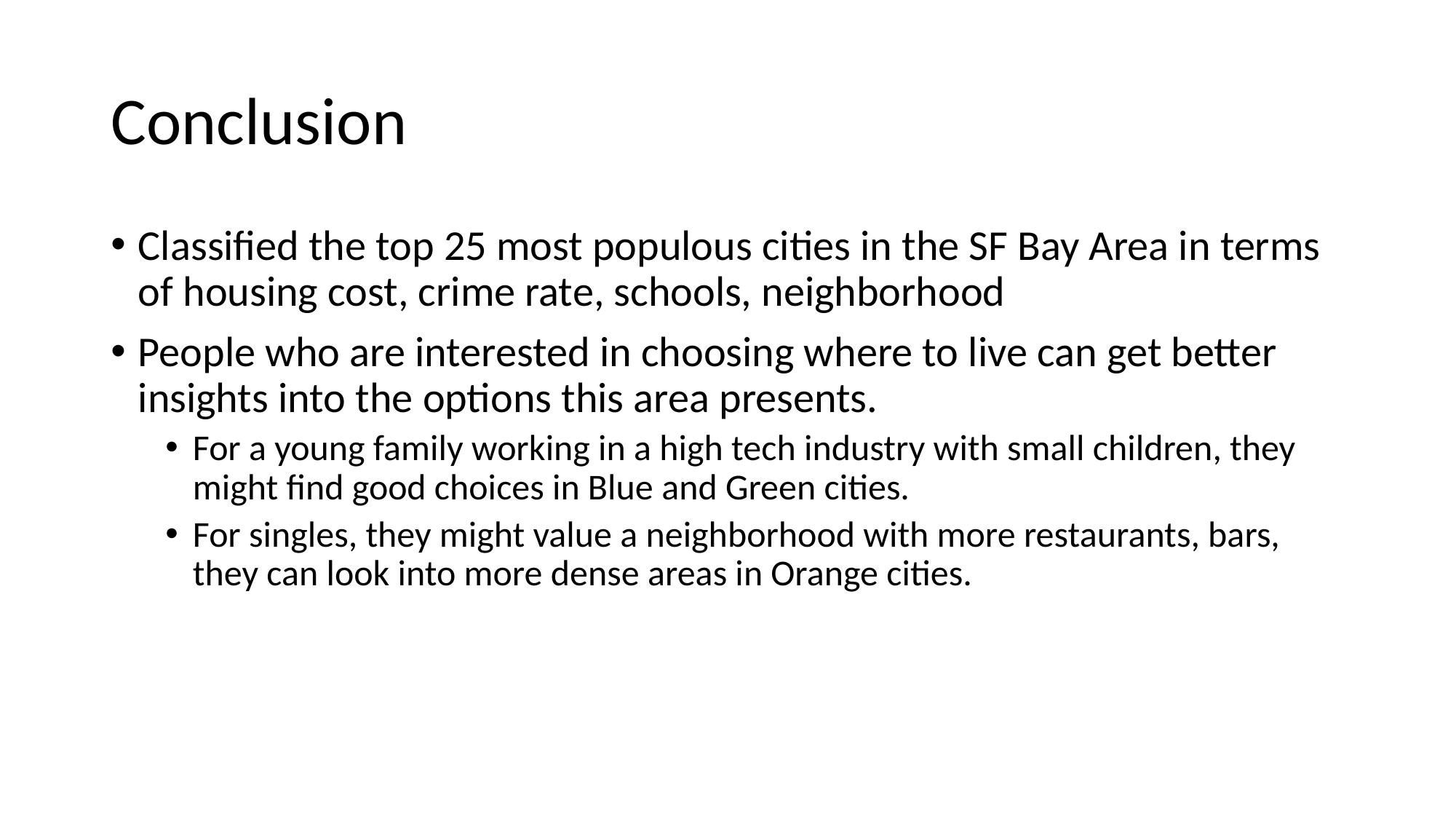

# Conclusion
Classified the top 25 most populous cities in the SF Bay Area in terms of housing cost, crime rate, schools, neighborhood
People who are interested in choosing where to live can get better insights into the options this area presents.
For a young family working in a high tech industry with small children, they might find good choices in Blue and Green cities.
For singles, they might value a neighborhood with more restaurants, bars, they can look into more dense areas in Orange cities.